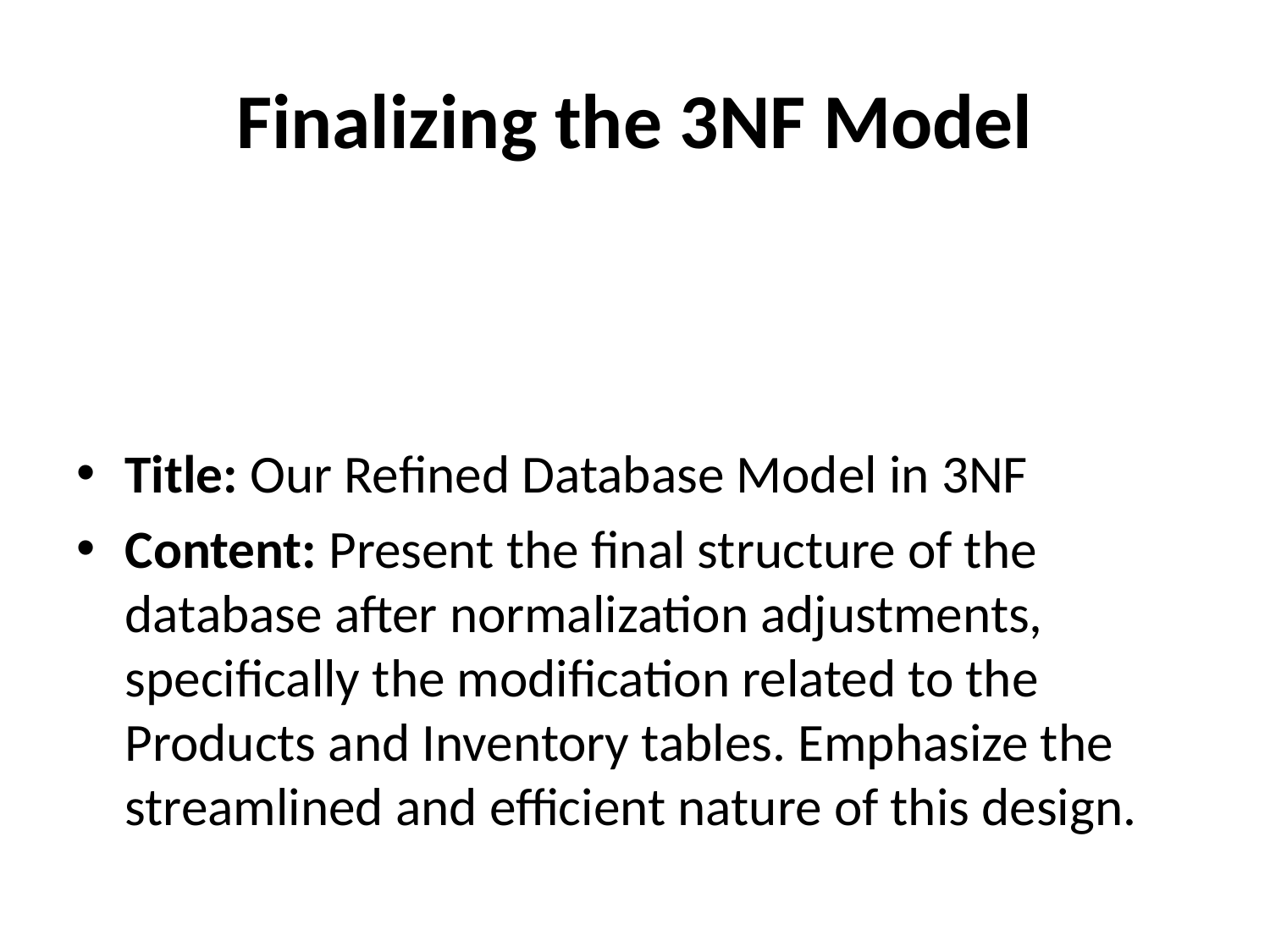

# Finalizing the 3NF Model
Title: Our Refined Database Model in 3NF
Content: Present the final structure of the database after normalization adjustments, specifically the modification related to the Products and Inventory tables. Emphasize the streamlined and efficient nature of this design.